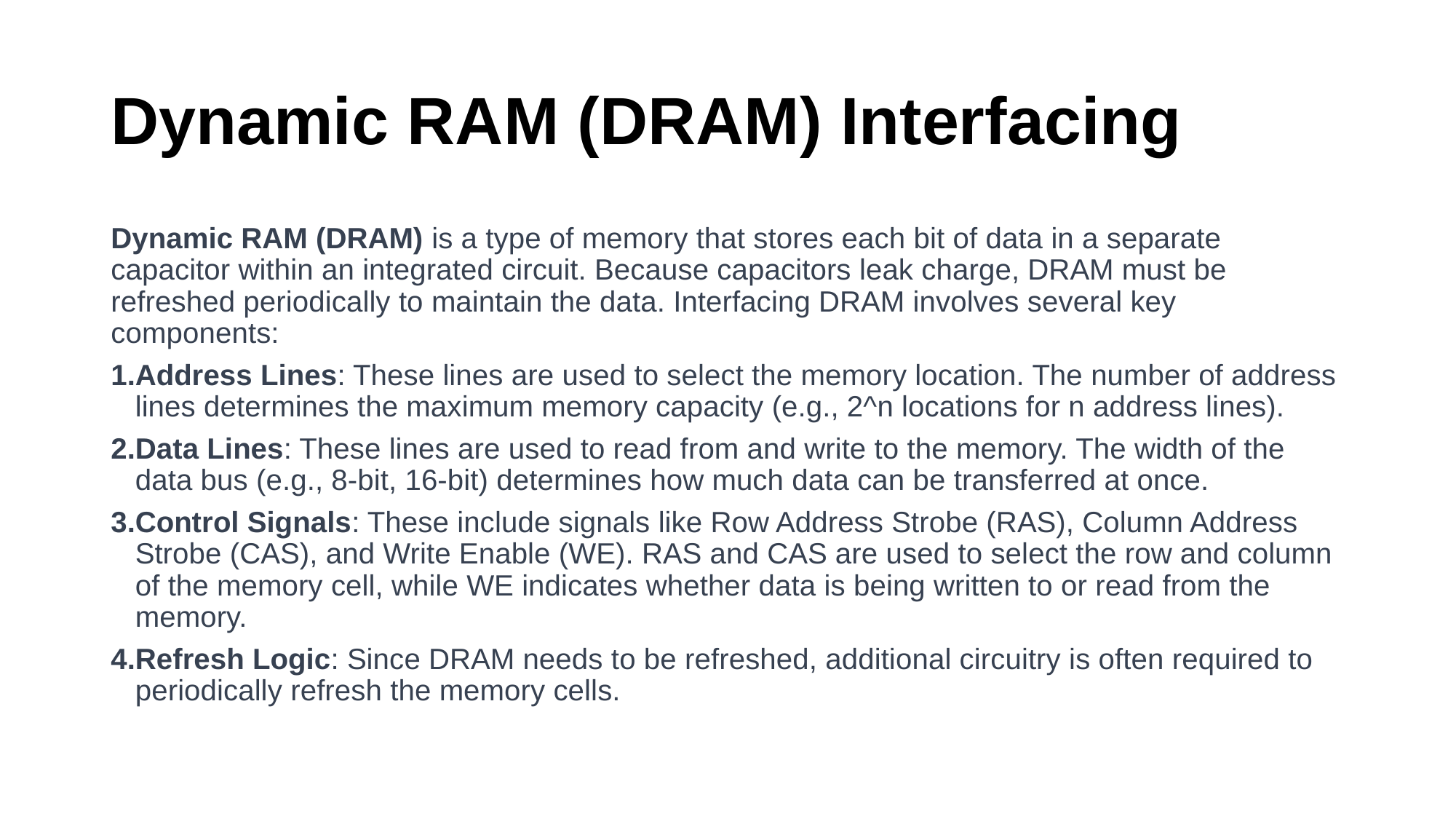

# Dynamic RAM (DRAM) Interfacing
Dynamic RAM (DRAM) is a type of memory that stores each bit of data in a separate capacitor within an integrated circuit. Because capacitors leak charge, DRAM must be refreshed periodically to maintain the data. Interfacing DRAM involves several key components:
Address Lines: These lines are used to select the memory location. The number of address lines determines the maximum memory capacity (e.g., 2^n locations for n address lines).
Data Lines: These lines are used to read from and write to the memory. The width of the data bus (e.g., 8-bit, 16-bit) determines how much data can be transferred at once.
Control Signals: These include signals like Row Address Strobe (RAS), Column Address Strobe (CAS), and Write Enable (WE). RAS and CAS are used to select the row and column of the memory cell, while WE indicates whether data is being written to or read from the memory.
Refresh Logic: Since DRAM needs to be refreshed, additional circuitry is often required to periodically refresh the memory cells.